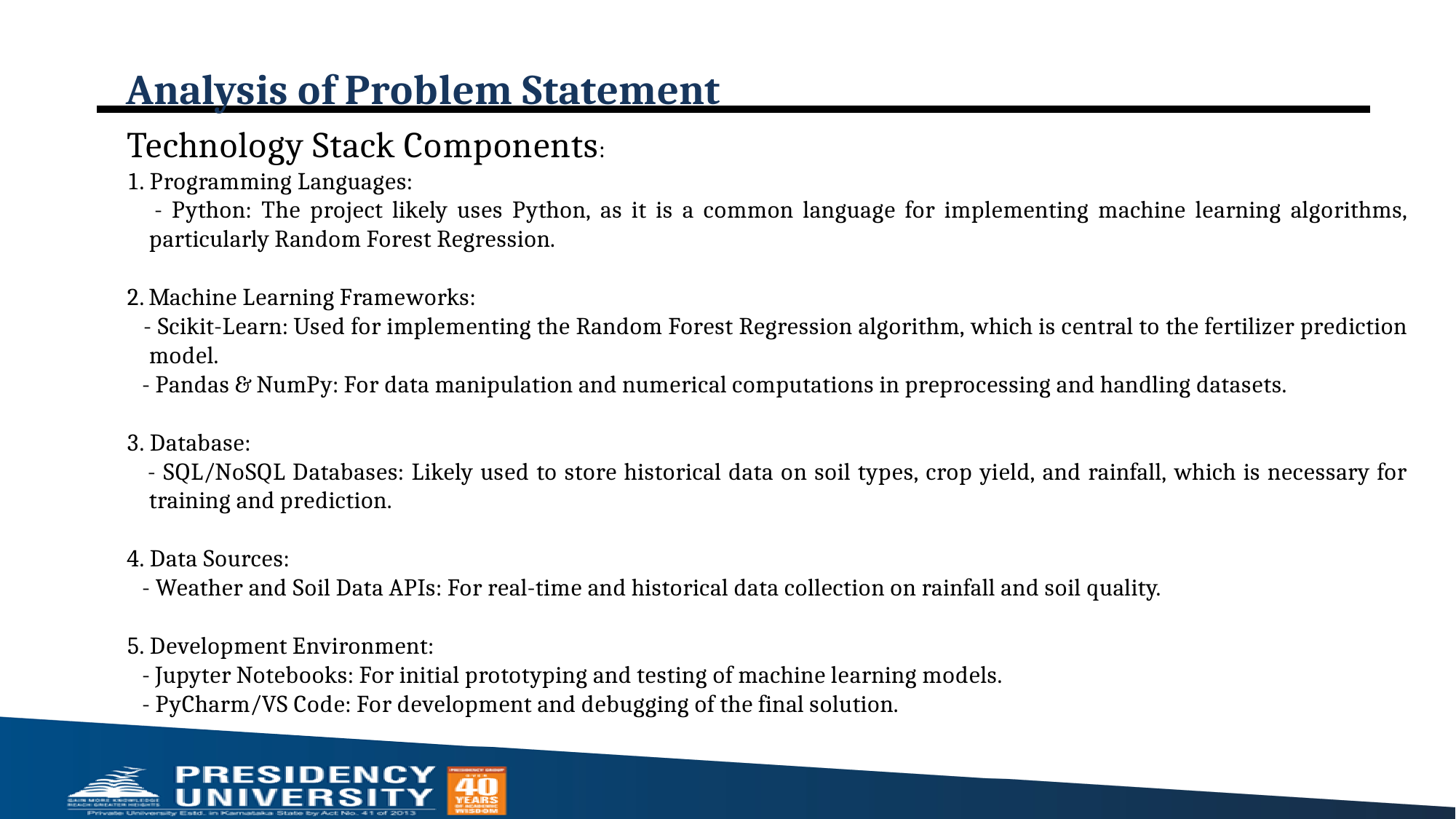

# Analysis of Problem Statement
Technology Stack Components:
1. Programming Languages:
   - Python: The project likely uses Python, as it is a common language for implementing machine learning algorithms, particularly Random Forest Regression.

2. Machine Learning Frameworks:
   - Scikit-Learn: Used for implementing the Random Forest Regression algorithm, which is central to the fertilizer prediction model.
   - Pandas & NumPy: For data manipulation and numerical computations in preprocessing and handling datasets.

3. Database:
   - SQL/NoSQL Databases: Likely used to store historical data on soil types, crop yield, and rainfall, which is necessary for training and prediction.

4. Data Sources:
   - Weather and Soil Data APIs: For real-time and historical data collection on rainfall and soil quality.

5. Development Environment:
   - Jupyter Notebooks: For initial prototyping and testing of machine learning models.
   - PyCharm/VS Code: For development and debugging of the final solution.